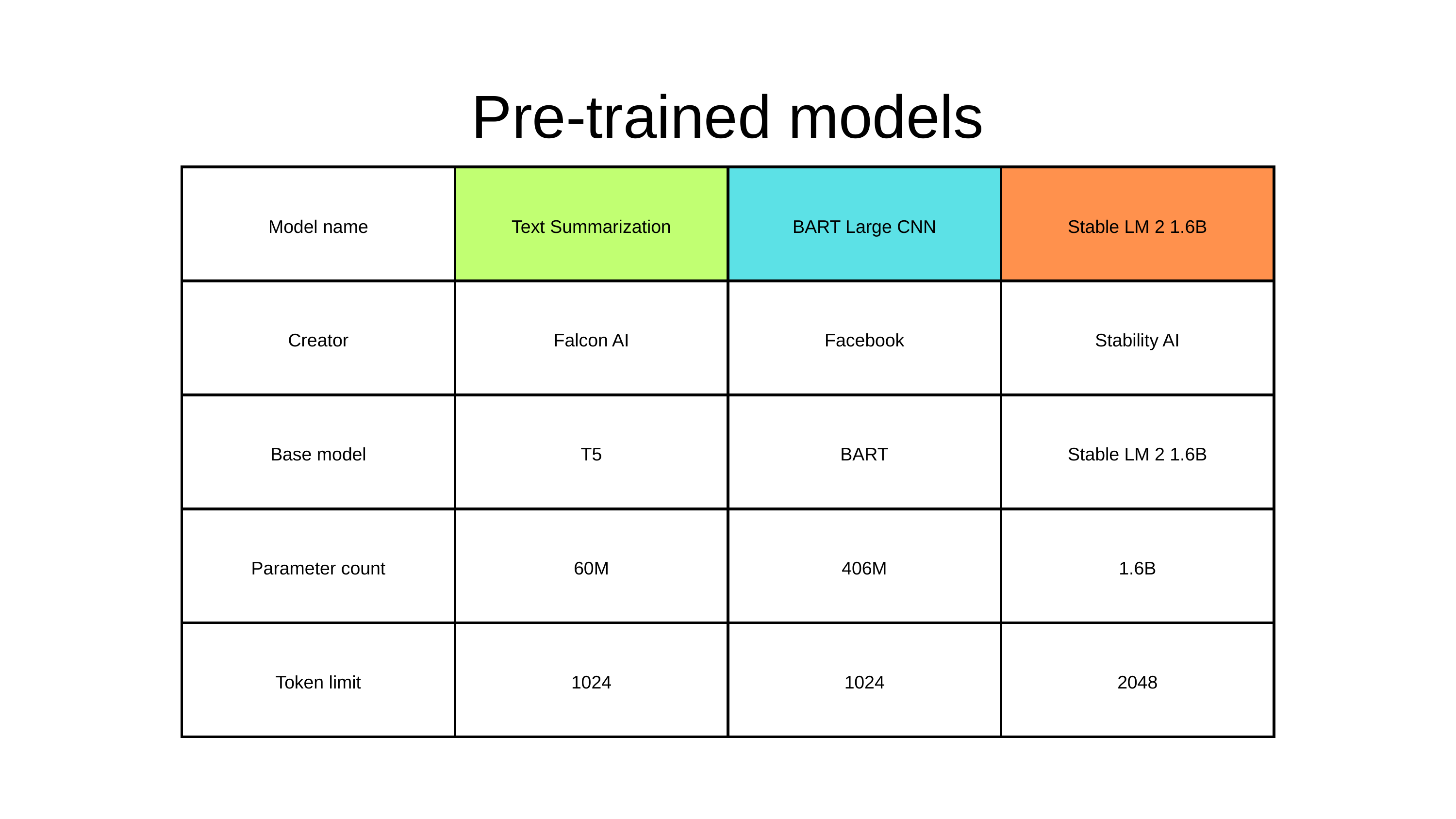

Pre-trained models
| Model name | Text Summarization | BART Large CNN | Stable LM 2 1.6B |
| --- | --- | --- | --- |
| Creator | Falcon AI | Facebook | Stability AI |
| Base model | T5 | BART | Stable LM 2 1.6B |
| Parameter count | 60M | 406M | 1.6B |
| Token limit | 1024 | 1024 | 2048 |